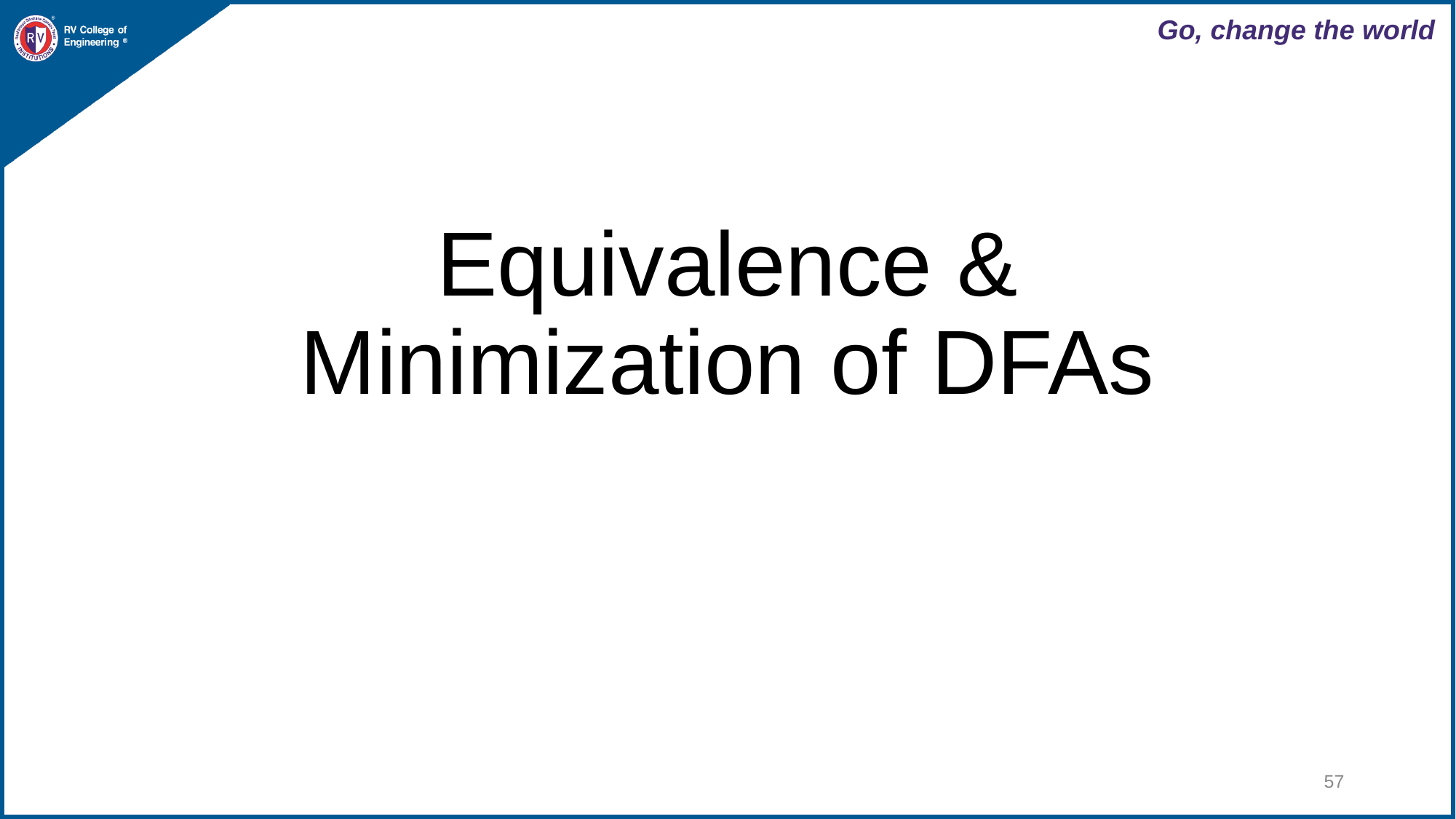

# Equivalence & Minimization of DFAs
57